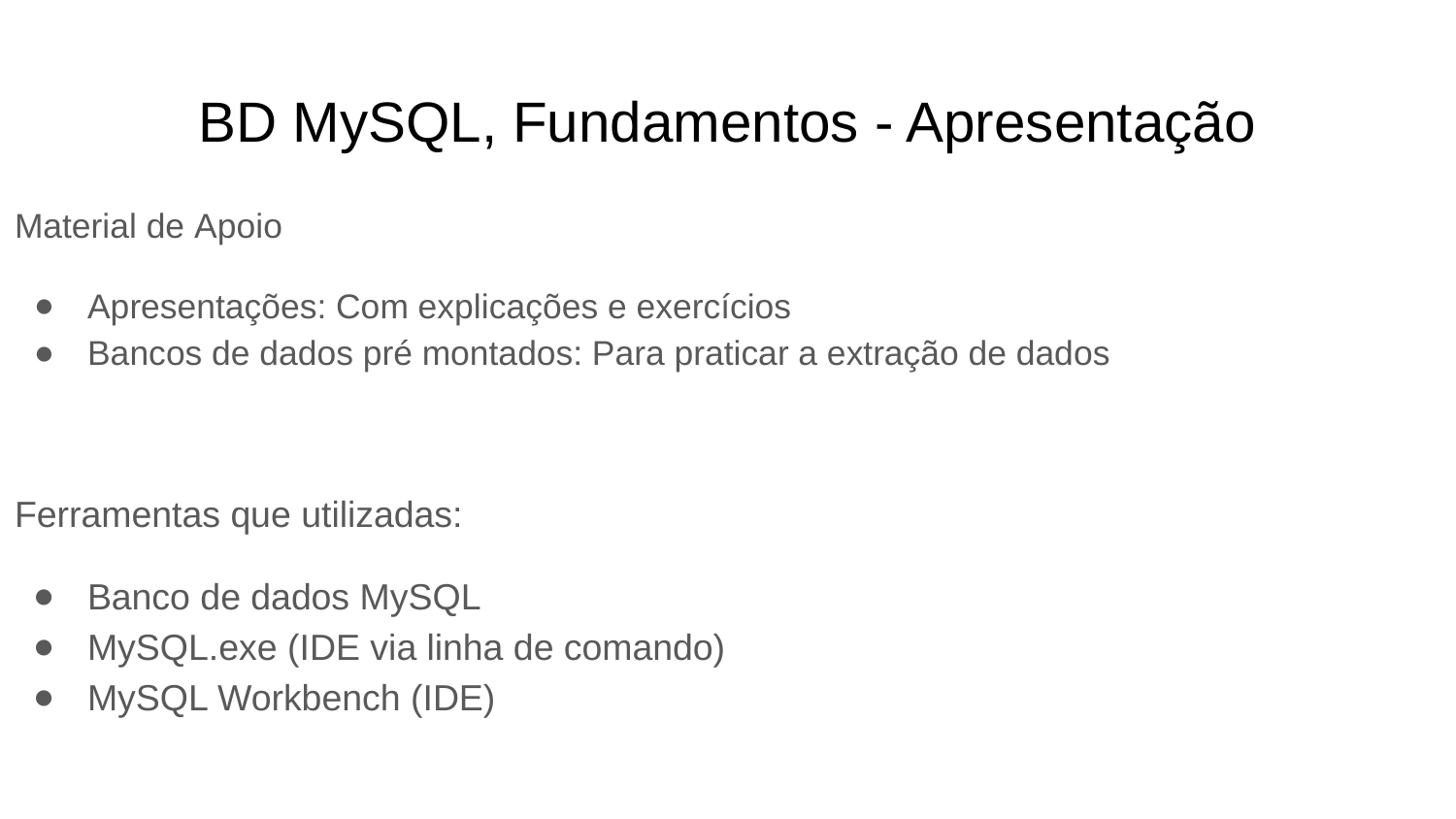

# BD MySQL, Fundamentos - Apresentação
Material de Apoio
Apresentações: Com explicações e exercícios
Bancos de dados pré montados: Para praticar a extração de dados

Ferramentas que utilizadas:
Banco de dados MySQL
MySQL.exe (IDE via linha de comando)
MySQL Workbench (IDE)